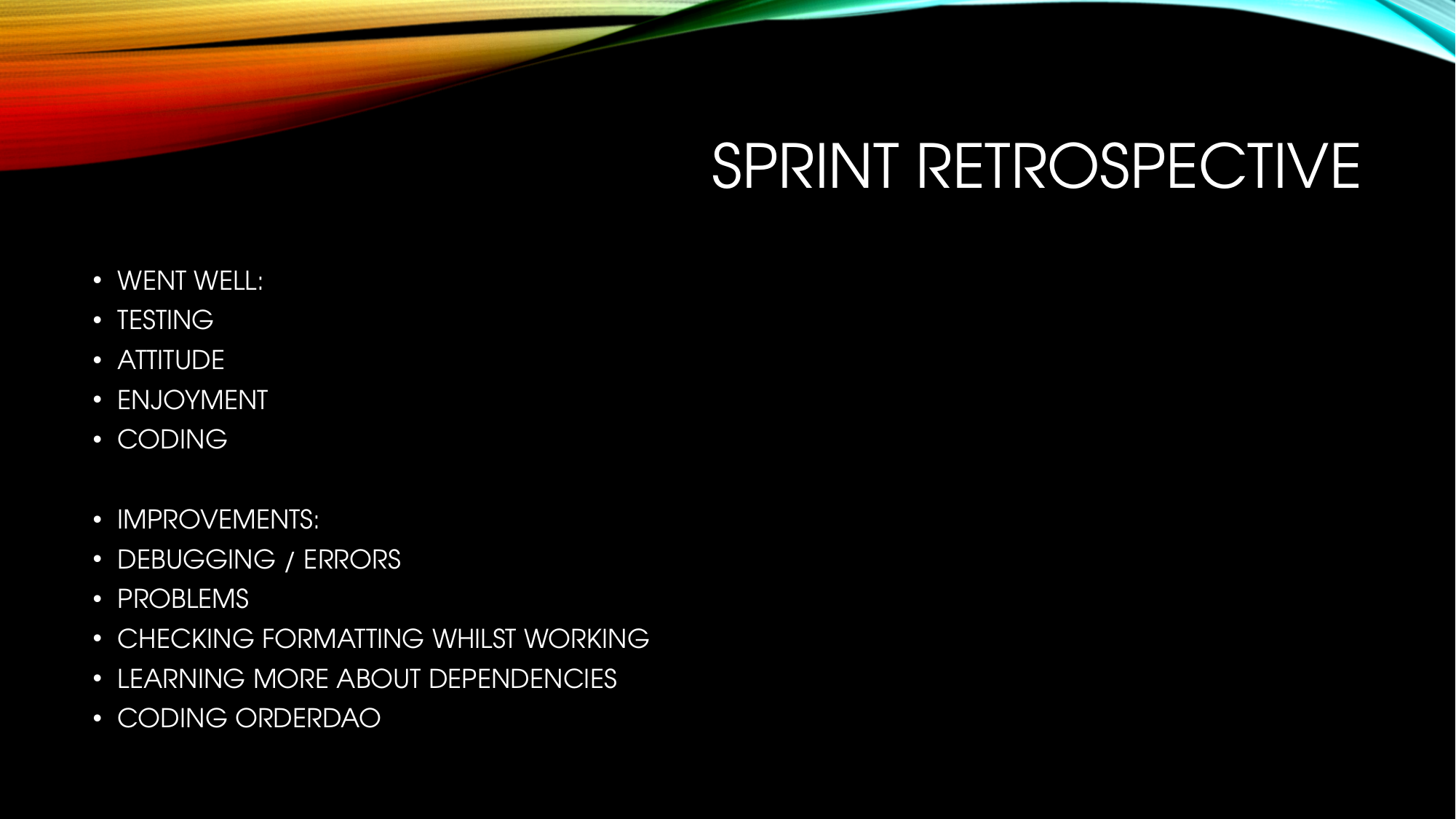

# SPRINT RETROSPECTIVE
WENT WELL:
TESTING
ATTITUDE
ENJOYMENT
CODING

IMPROVEMENTS:
DEBUGGING / ERRORS
PROBLEMS
CHECKING FORMATTING WHILST WORKING
LEARNING MORE ABOUT DEPENDENCIES
CODING ORDERDAO